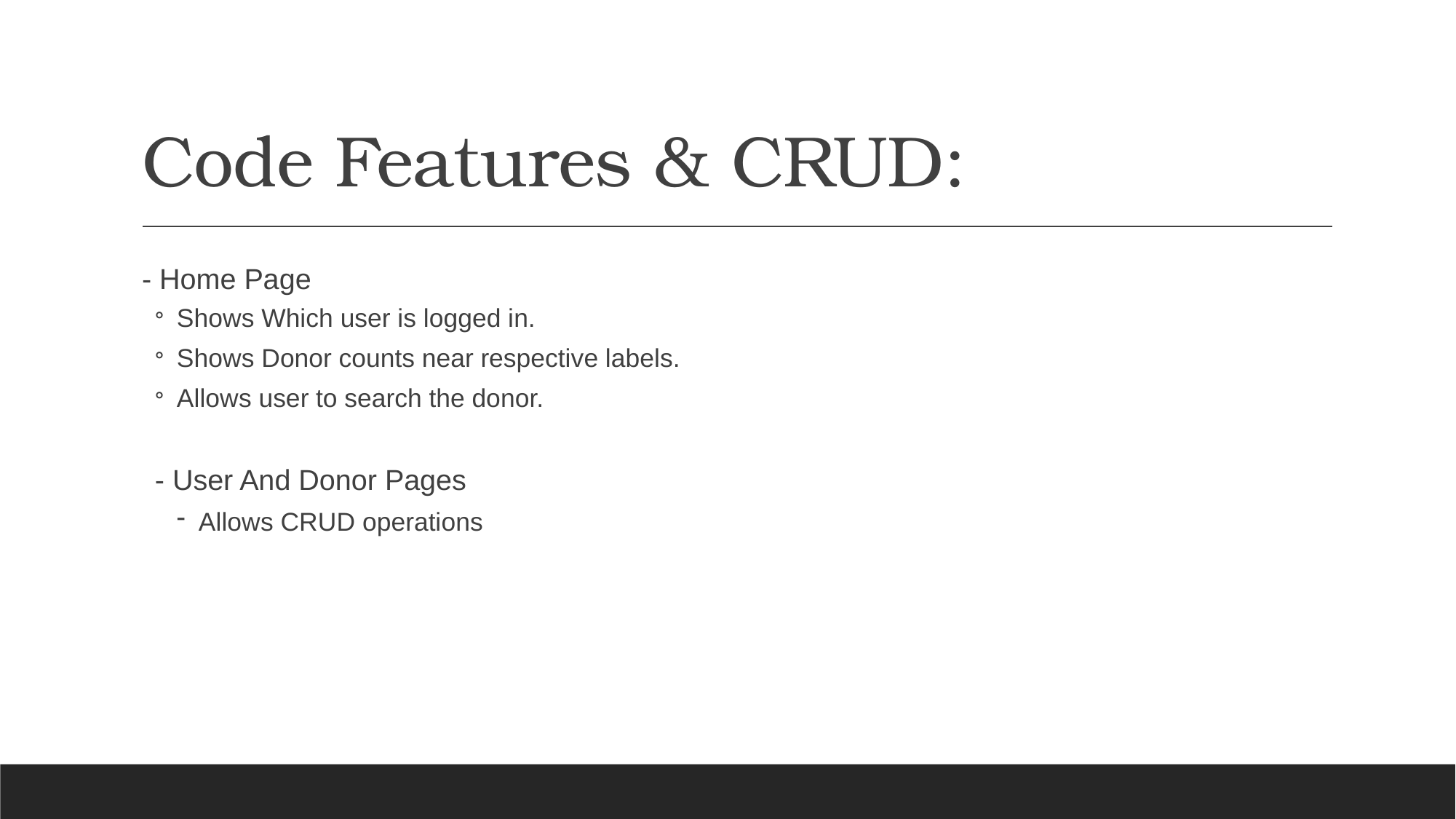

# Code Features & CRUD:
- Home Page
Shows Which user is logged in.
Shows Donor counts near respective labels.
Allows user to search the donor.

- User And Donor Pages
Allows CRUD operations